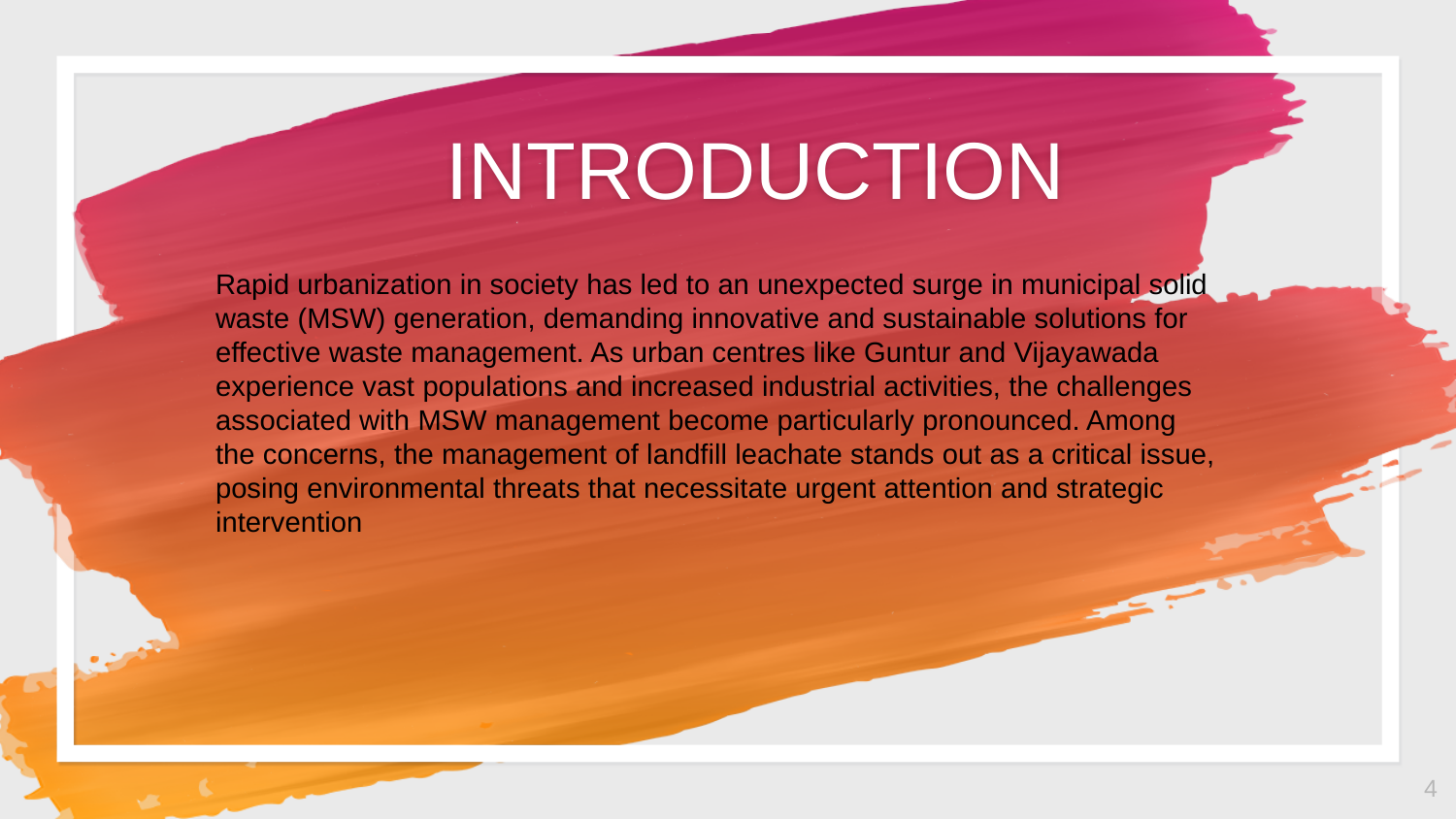

INTRODUCTION
Rapid urbanization in society has led to an unexpected surge in municipal solid waste (MSW) generation, demanding innovative and sustainable solutions for effective waste management. As urban centres like Guntur and Vijayawada
experience vast populations and increased industrial activities, the challenges associated with MSW management become particularly pronounced. Among the concerns, the management of landfill leachate stands out as a critical issue, posing environmental threats that necessitate urgent attention and strategic intervention

4